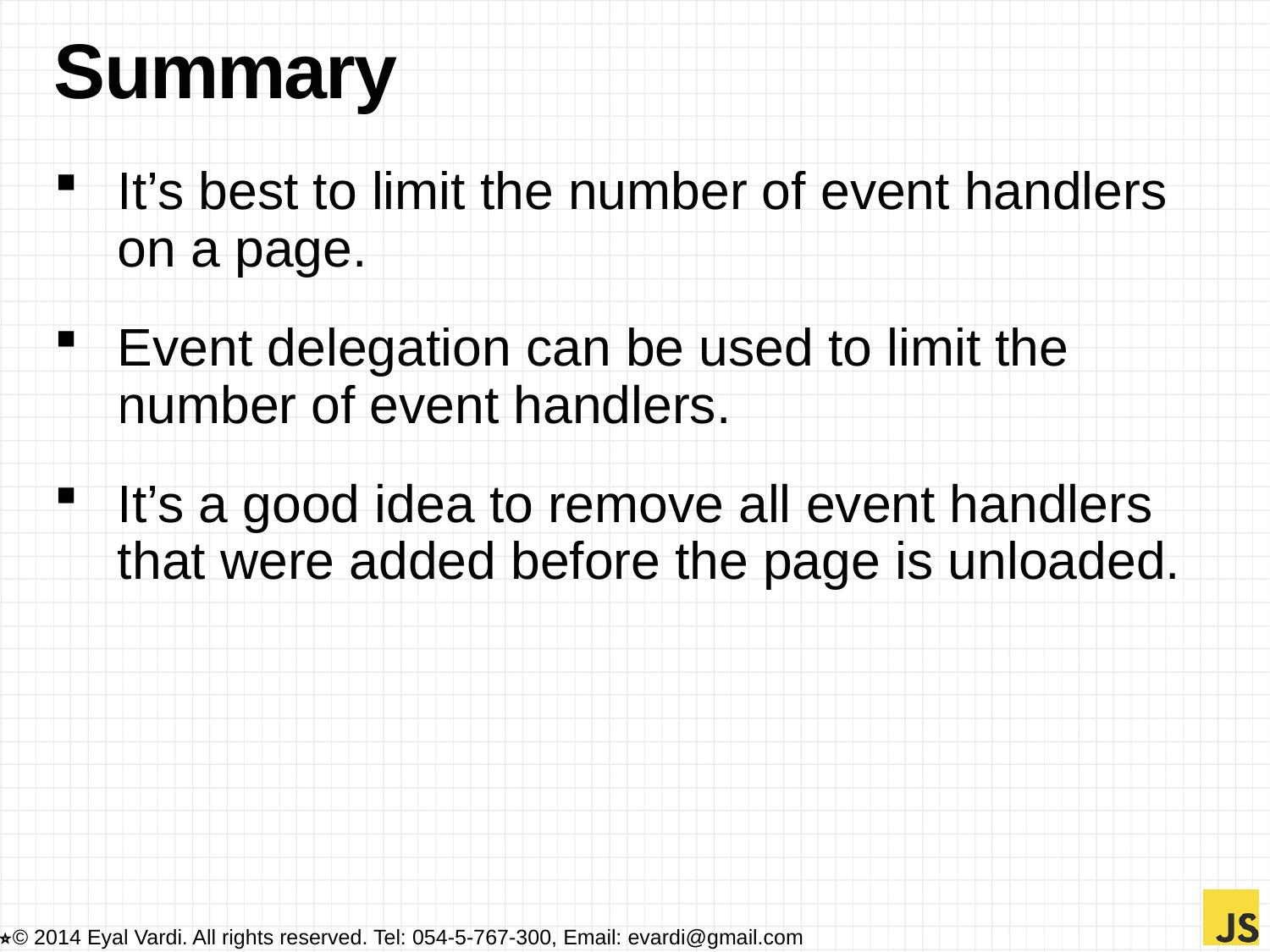

# Summary
It’s best to limit the number of event handlers on a page.

Event delegation can be used to limit the number of event handlers.

It’s a good idea to remove all event handlers that were added before the page is unloaded.